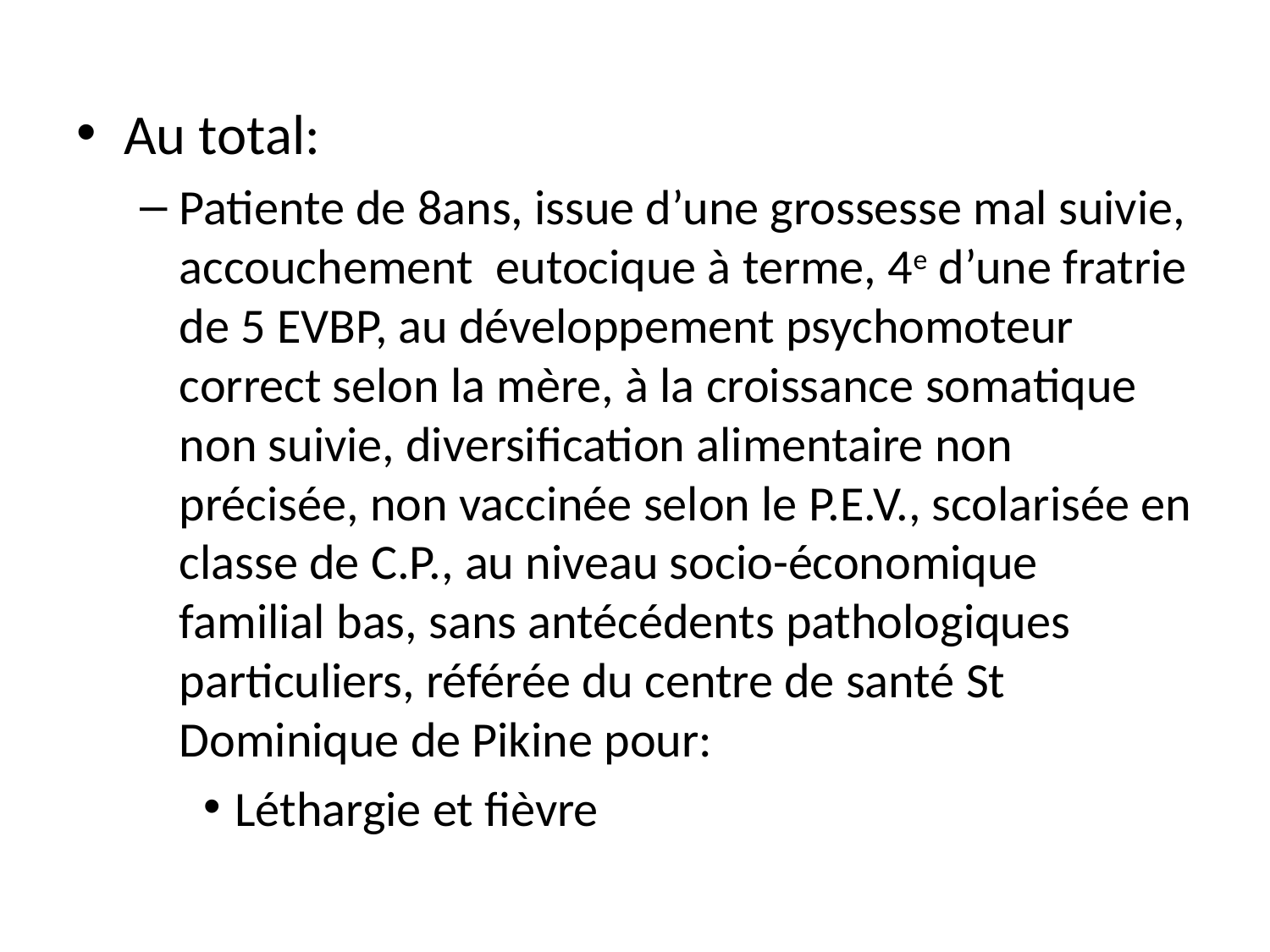

Au total:
Patiente de 8ans, issue d’une grossesse mal suivie, accouchement  eutocique à terme, 4e d’une fratrie de 5 EVBP, au développement psychomoteur correct selon la mère, à la croissance somatique non suivie, diversification alimentaire non précisée, non vaccinée selon le P.E.V., scolarisée en classe de C.P., au niveau socio-économique familial bas, sans antécédents pathologiques particuliers, référée du centre de santé St Dominique de Pikine pour:
Léthargie et fièvre